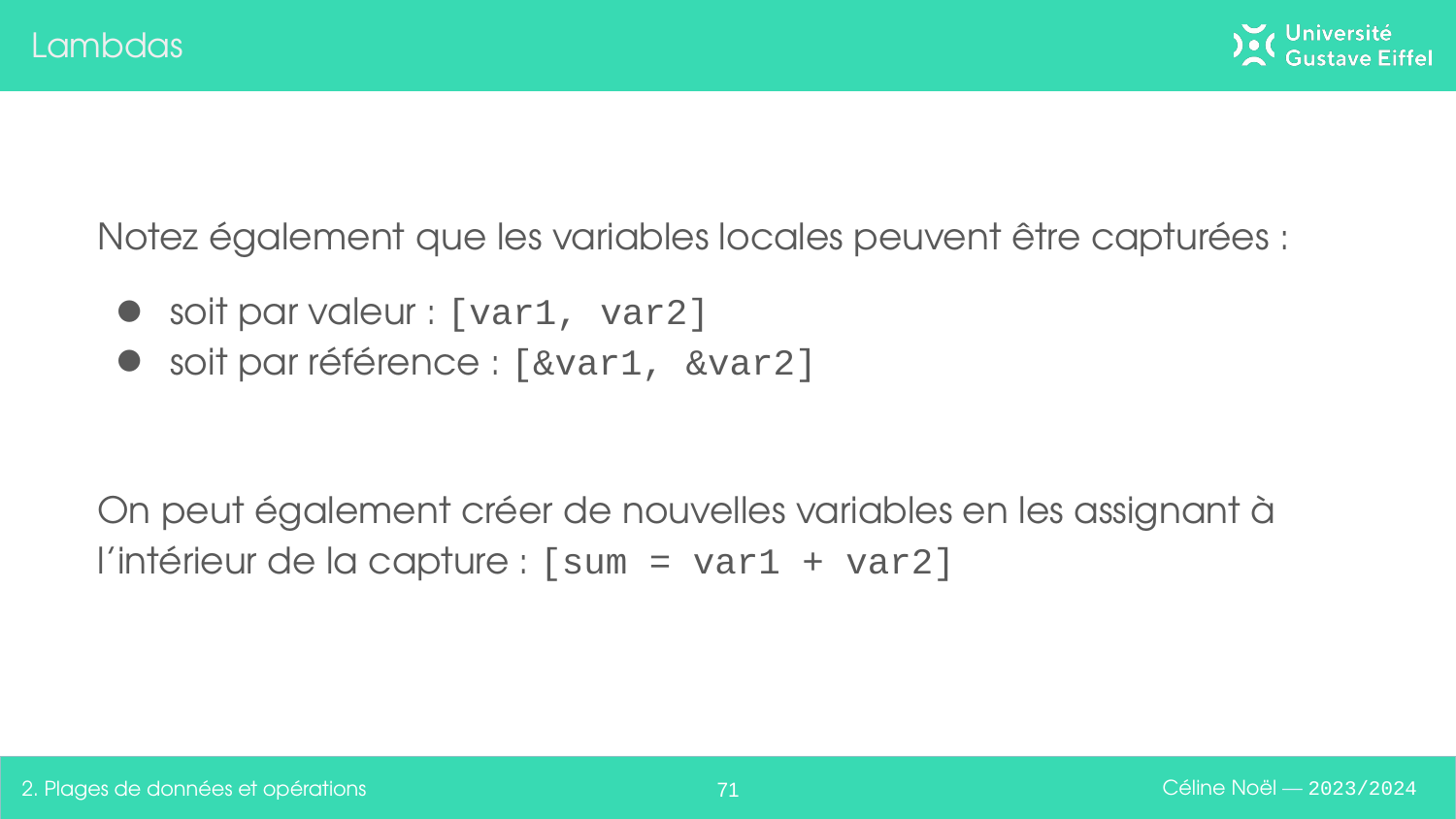

# Lambdas
Notez également que les variables locales peuvent être capturées :
soit par valeur : [var1, var2]
soit par référence : [&var1, &var2]

On peut également créer de nouvelles variables en les assignant à l’intérieur de la capture : [sum = var1 + var2]
2. Plages de données et opérations
71